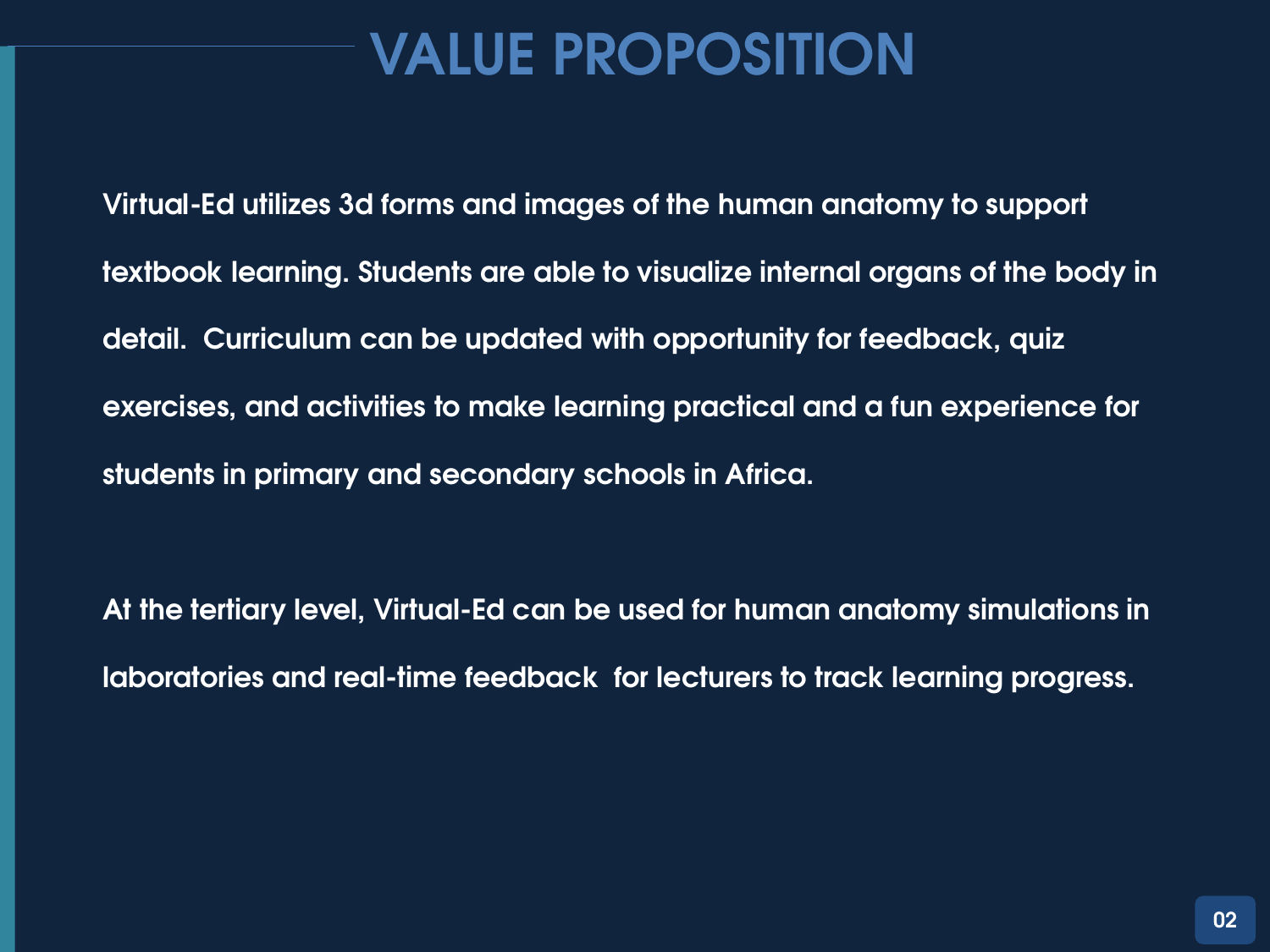

# VALUE PROPOSITION

Virtual-Ed utilizes 3d forms and images of the human anatomy to support textbook learning. Students are able to visualize internal organs of the body in detail.  Curriculum can be updated with opportunity for feedback, quiz exercises, and activities to make learning practical and a fun experience for students in primary and secondary schools in Africa.

At the tertiary level, Virtual-Ed can be used for human anatomy simulations in laboratories and real-time feedback  for lecturers to track learning progress.

02